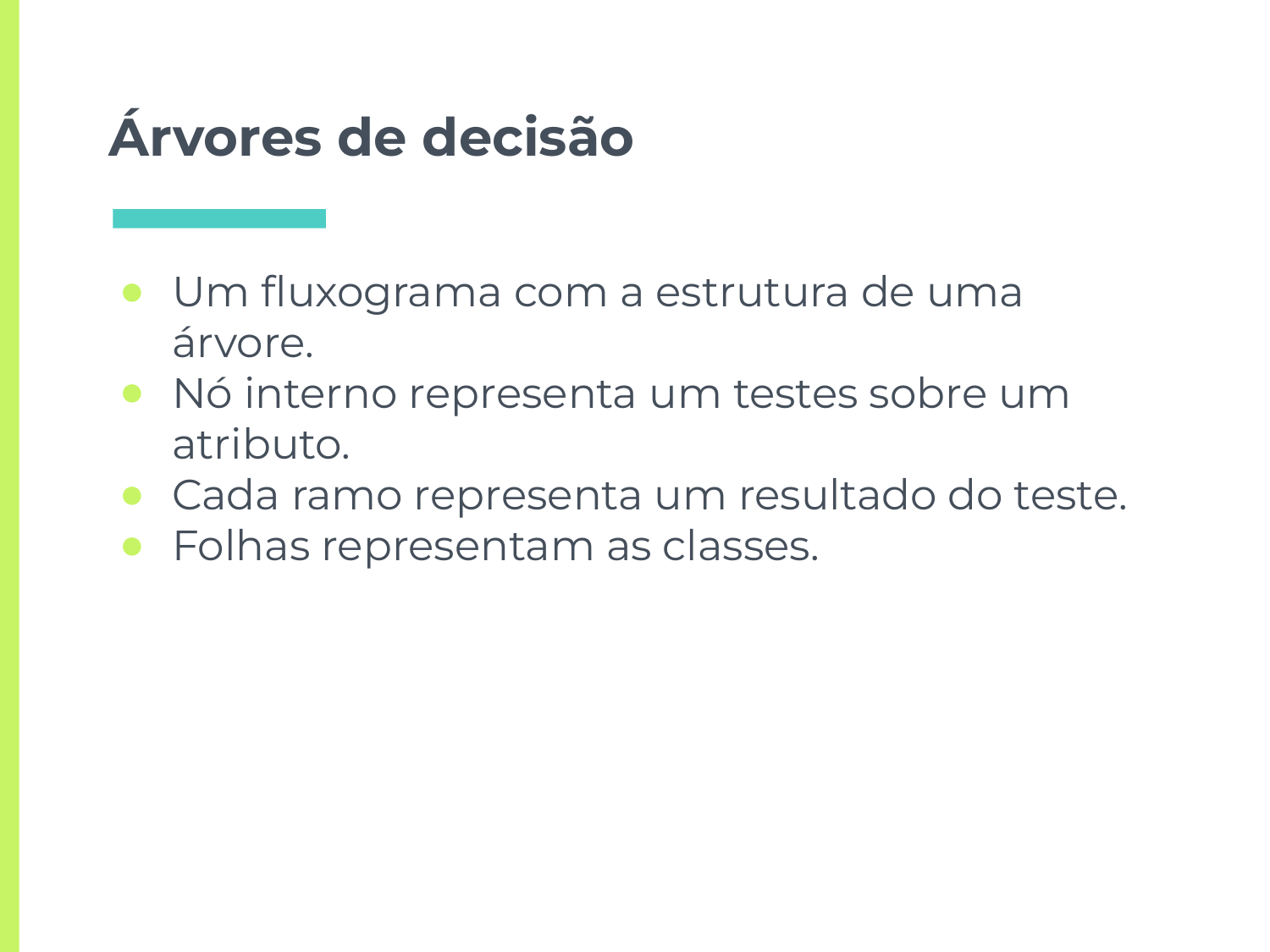

# Árvores de decisão
Um fluxograma com a estrutura de uma árvore.
Nó interno representa um testes sobre um atributo.
Cada ramo representa um resultado do teste.
Folhas representam as classes.